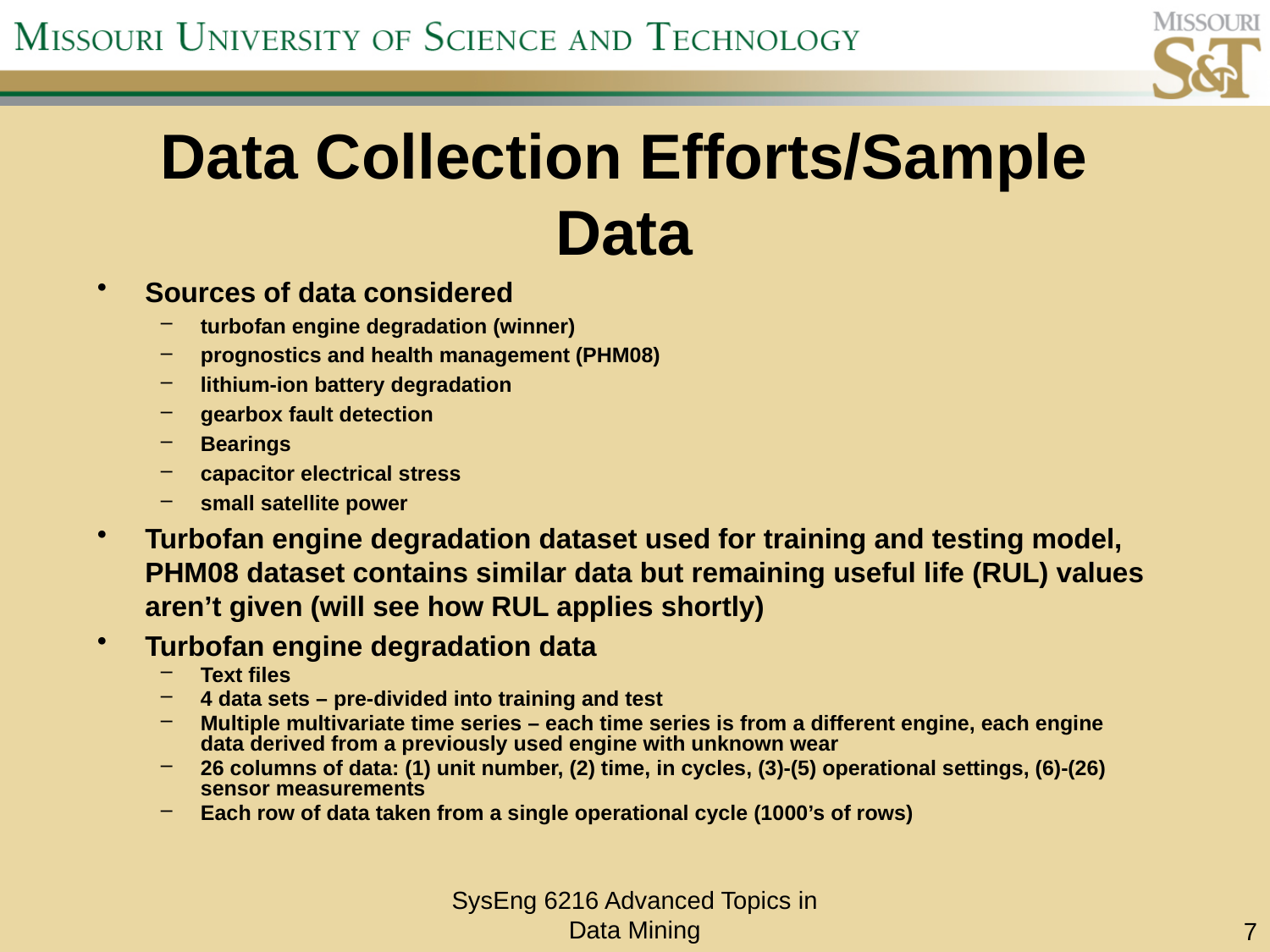

# Data Collection Efforts/Sample Data

Sources of data considered
turbofan engine degradation (winner)
prognostics and health management (PHM08)
lithium-ion battery degradation
gearbox fault detection
Bearings
capacitor electrical stress
small satellite power
Turbofan engine degradation dataset used for training and testing model, PHM08 dataset contains similar data but remaining useful life (RUL) values aren’t given (will see how RUL applies shortly)
Turbofan engine degradation data
Text files
4 data sets – pre-divided into training and test
Multiple multivariate time series – each time series is from a different engine, each engine data derived from a previously used engine with unknown wear
26 columns of data: (1) unit number, (2) time, in cycles, (3)-(5) operational settings, (6)-(26) sensor measurements
Each row of data taken from a single operational cycle (1000’s of rows)

SysEng 6216 Advanced Topics in Data Mining
7